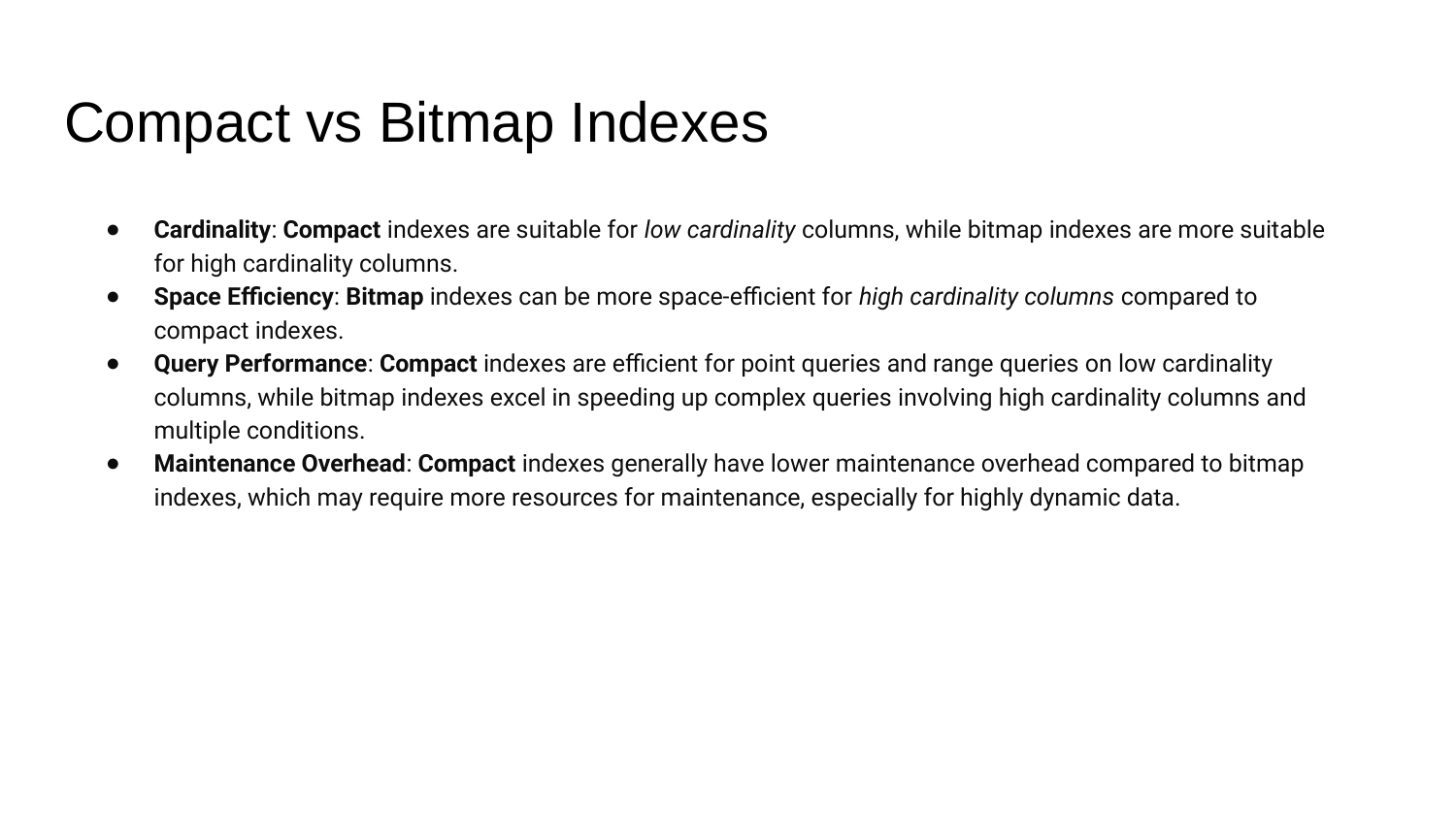

# Compact vs Bitmap Indexes
Cardinality: Compact indexes are suitable for low cardinality columns, while bitmap indexes are more suitable for high cardinality columns.
Space Efficiency: Bitmap indexes can be more space-efficient for high cardinality columns compared to compact indexes.
Query Performance: Compact indexes are efficient for point queries and range queries on low cardinality columns, while bitmap indexes excel in speeding up complex queries involving high cardinality columns and multiple conditions.
Maintenance Overhead: Compact indexes generally have lower maintenance overhead compared to bitmap indexes, which may require more resources for maintenance, especially for highly dynamic data.